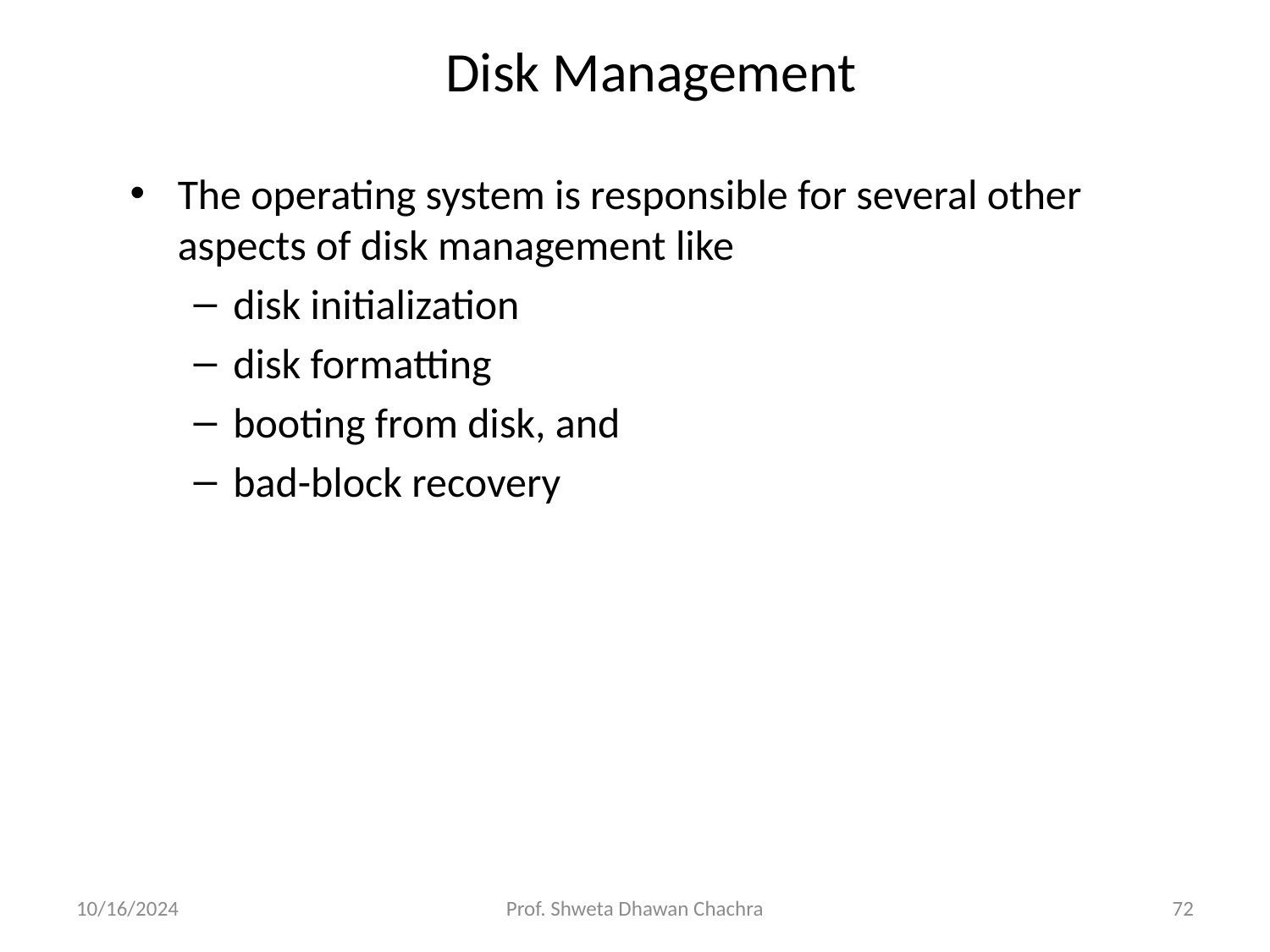

# Disk Management
The operating system is responsible for several other aspects of disk management like
disk initialization
disk formatting
booting from disk, and
bad-block recovery
10/16/2024
Prof. Shweta Dhawan Chachra
72